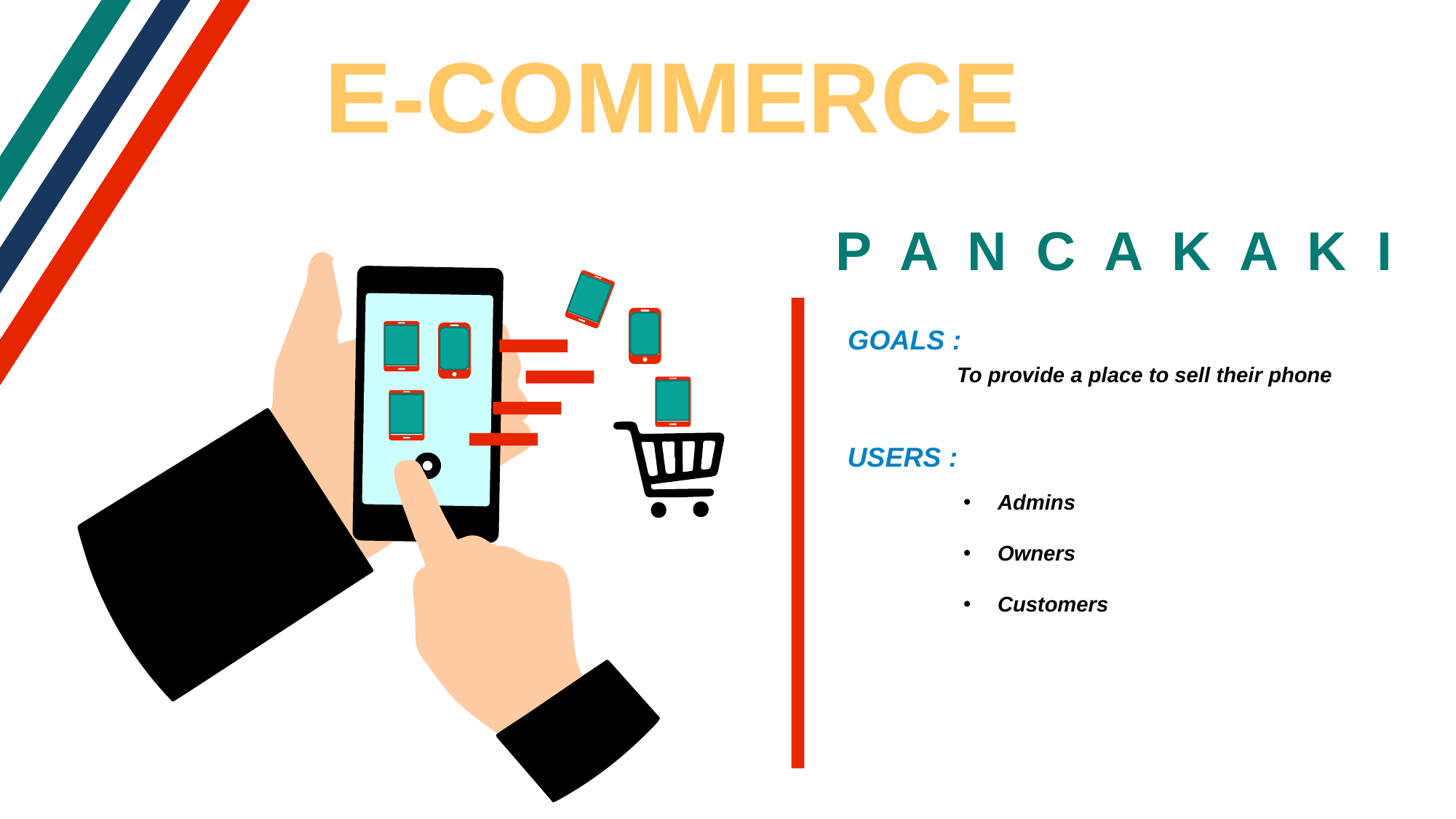

E-COMMERCE
P  A  N  C  A  K  A  K  I

GOALS :
	To provide a place to sell their phone

USERS :

Admins

Owners

Customers